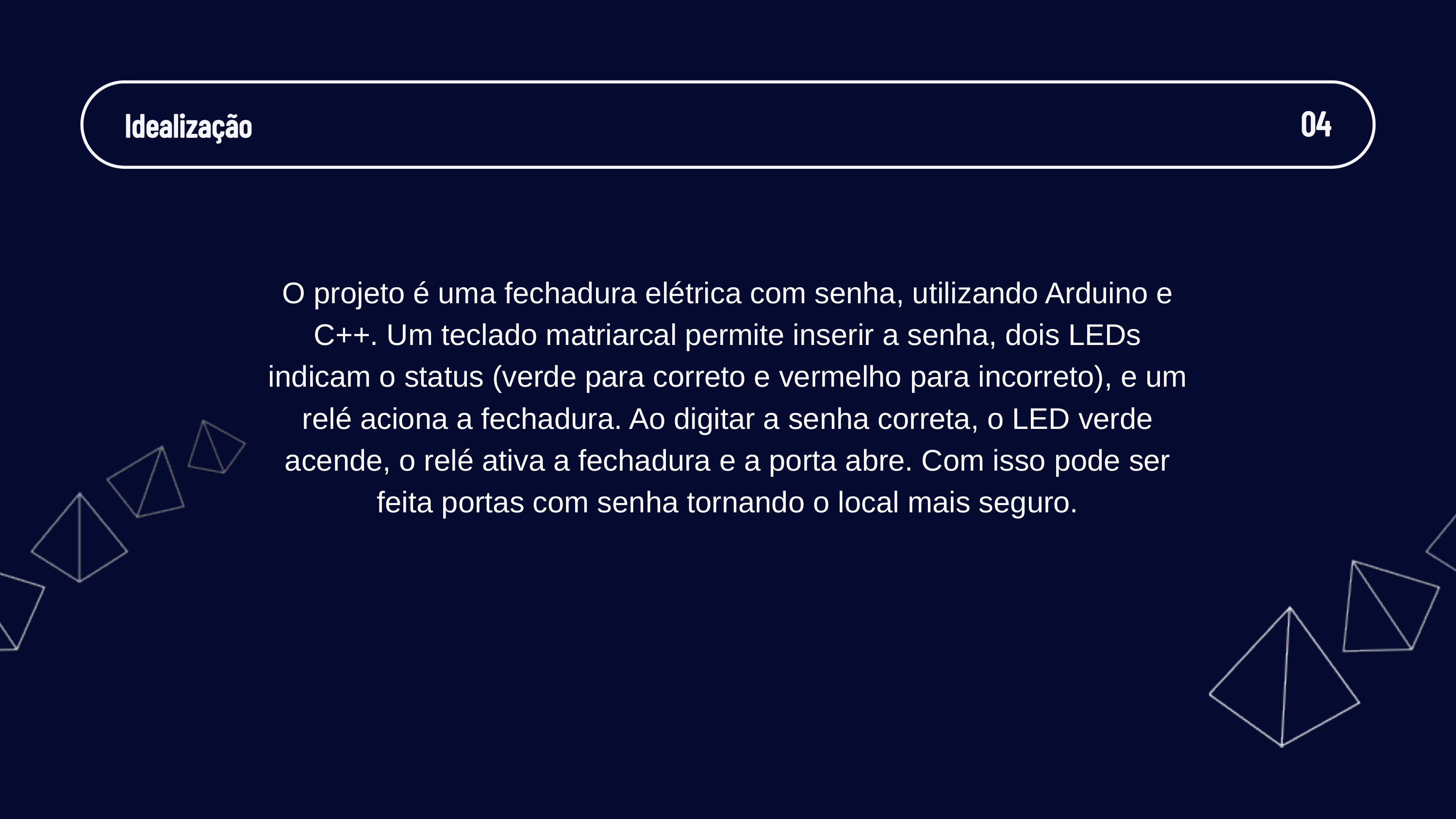

04
Idealização
O projeto é uma fechadura elétrica com senha, utilizando Arduino e C++. Um teclado matriarcal permite inserir a senha, dois LEDs indicam o status (verde para correto e vermelho para incorreto), e um relé aciona a fechadura. Ao digitar a senha correta, o LED verde acende, o relé ativa a fechadura e a porta abre. Com isso pode ser feita portas com senha tornando o local mais seguro.